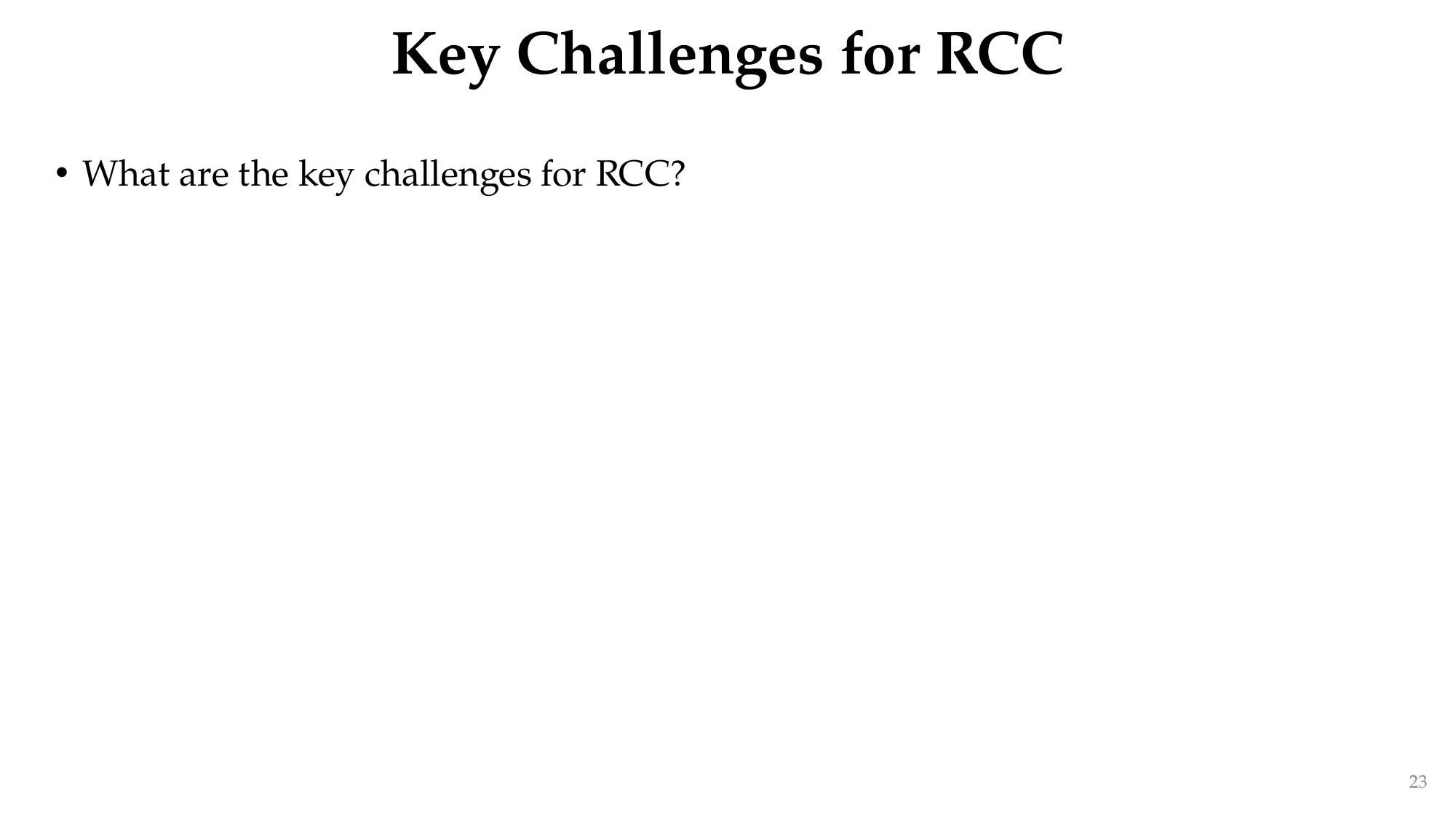

# Key Challenges for RCC
What are the key challenges for RCC?
23